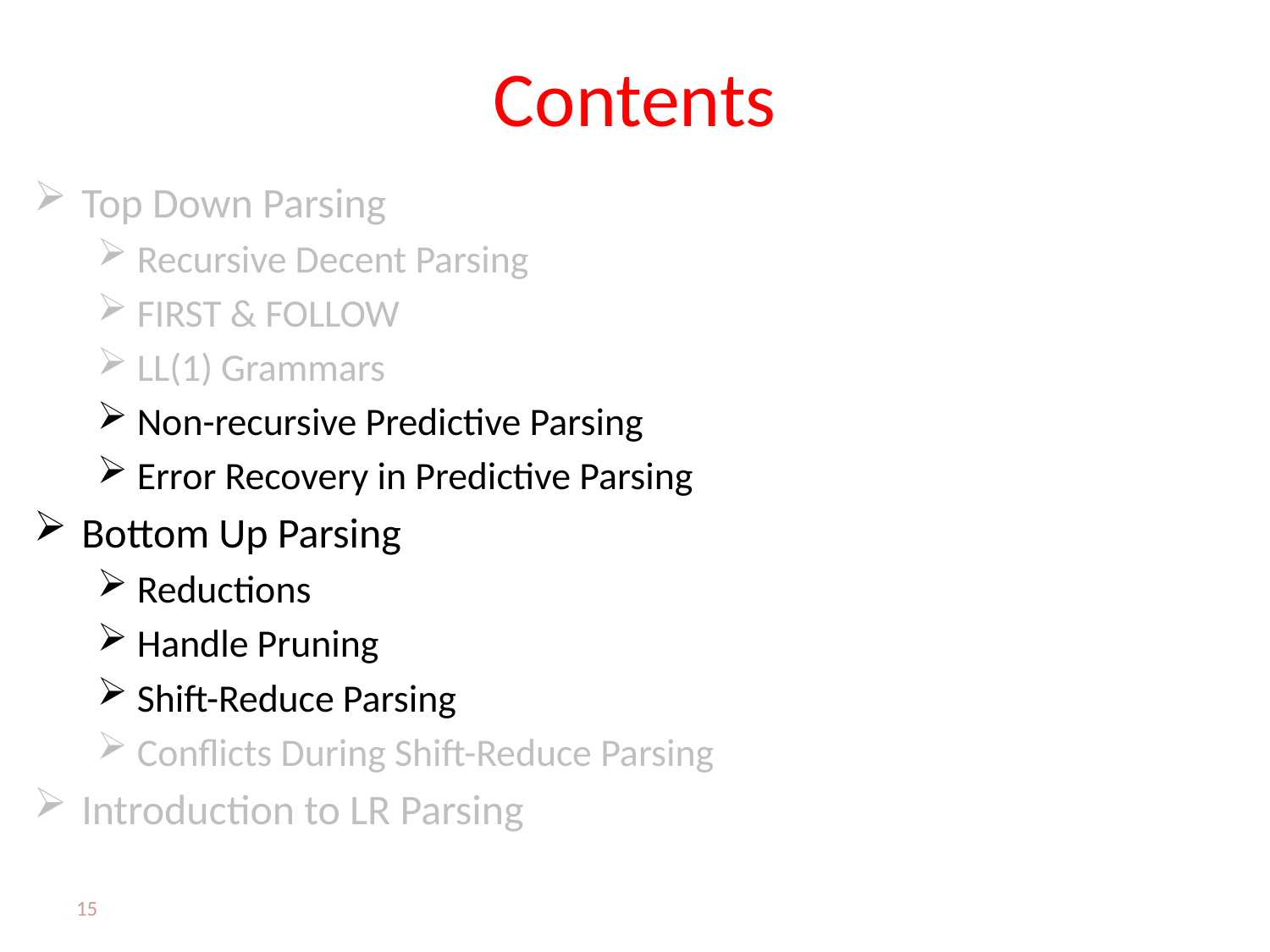

# Contents
Top Down Parsing
Recursive Decent Parsing
FIRST & FOLLOW
LL(1) Grammars
Non-recursive Predictive Parsing
Error Recovery in Predictive Parsing
Bottom Up Parsing
Reductions
Handle Pruning
Shift-Reduce Parsing
Conflicts During Shift-Reduce Parsing
Introduction to LR Parsing
15